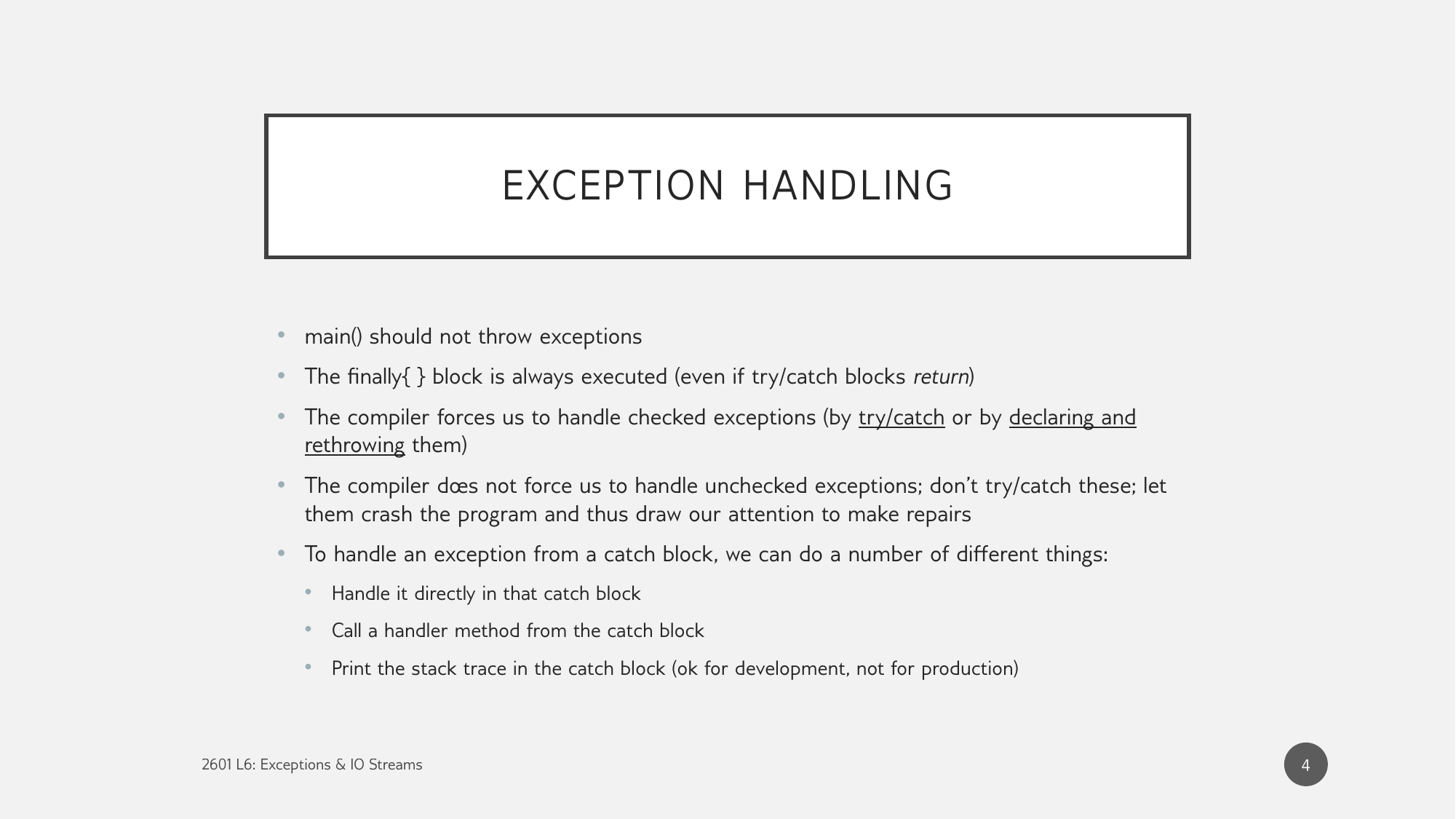

# Exception handling
main() should not throw exceptions
The finally{ } block is always executed (even if try/catch blocks return)
The compiler forces us to handle checked exceptions (by try/catch or by declaring and rethrowing them)
The compiler does not force us to handle unchecked exceptions; don’t try/catch these; let them crash the program and thus draw our attention to make repairs
To handle an exception from a catch block, we can do a number of different things:
Handle it directly in that catch block
Call a handler method from the catch block
Print the stack trace in the catch block (ok for development, not for production)

4
2601 L6: Exceptions & IO Streams